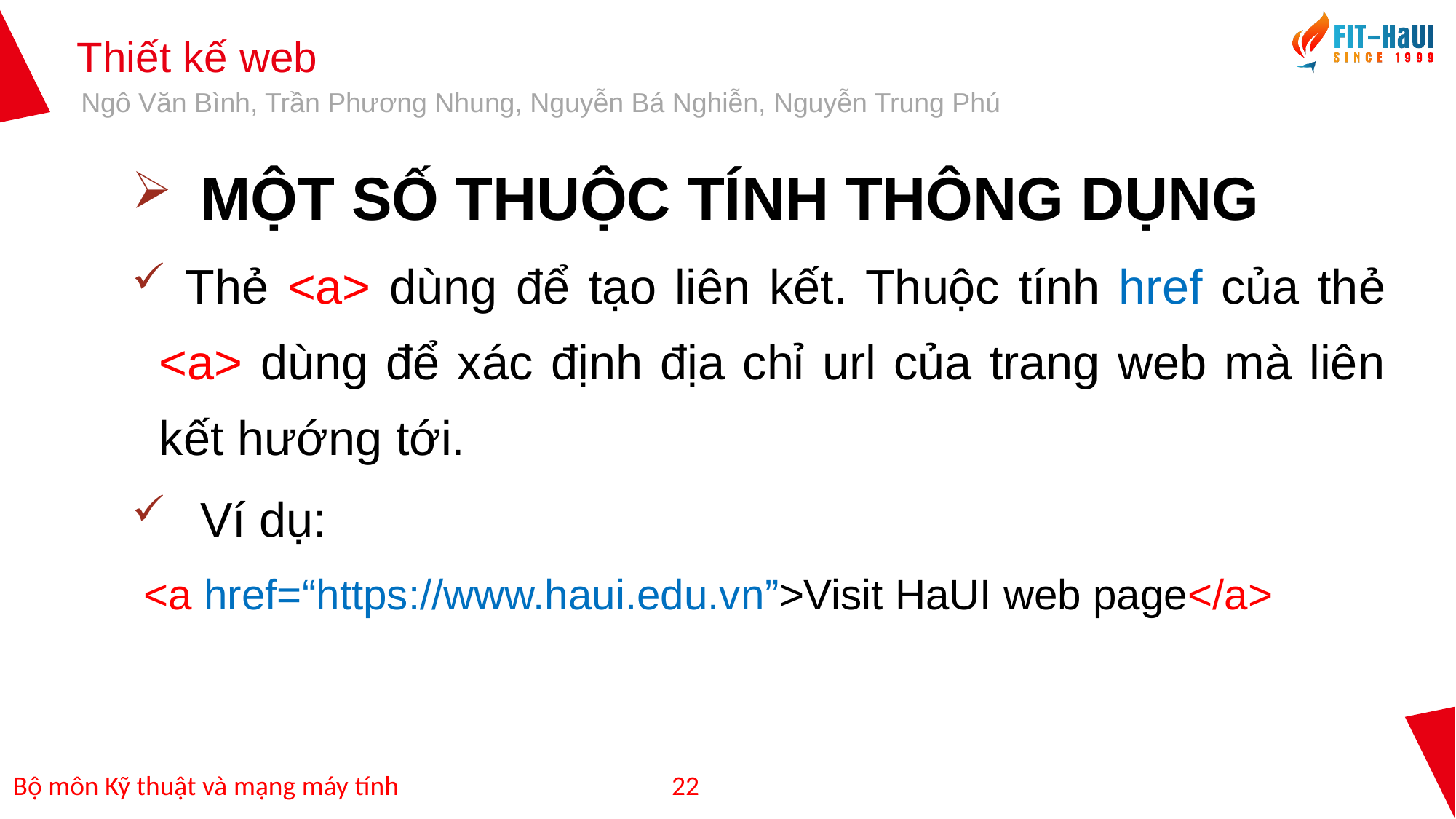

MỘT SỐ THUỘC TÍNH THÔNG DỤNG
 Thẻ <a> dùng để tạo liên kết. Thuộc tính href của thẻ <a> dùng để xác định địa chỉ url của trang web mà liên kết hướng tới.
 Ví dụ:
 <a href=“https://www.haui.edu.vn”>Visit HaUI web page</a>